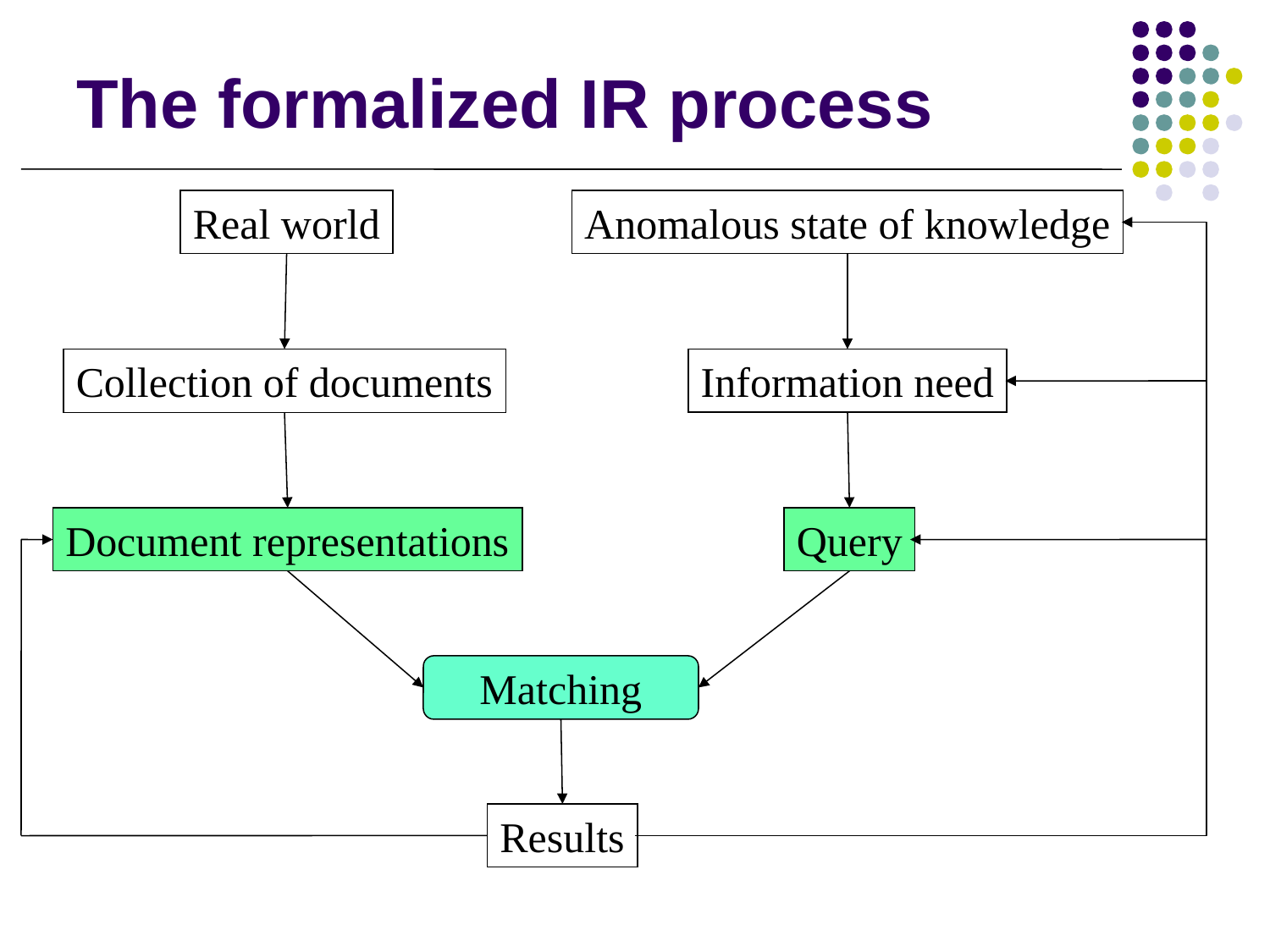

# The formalized IR process
Real world
Anomalous state of knowledge

Collection of documents
Information need

Document representations
Query

Matching
Results